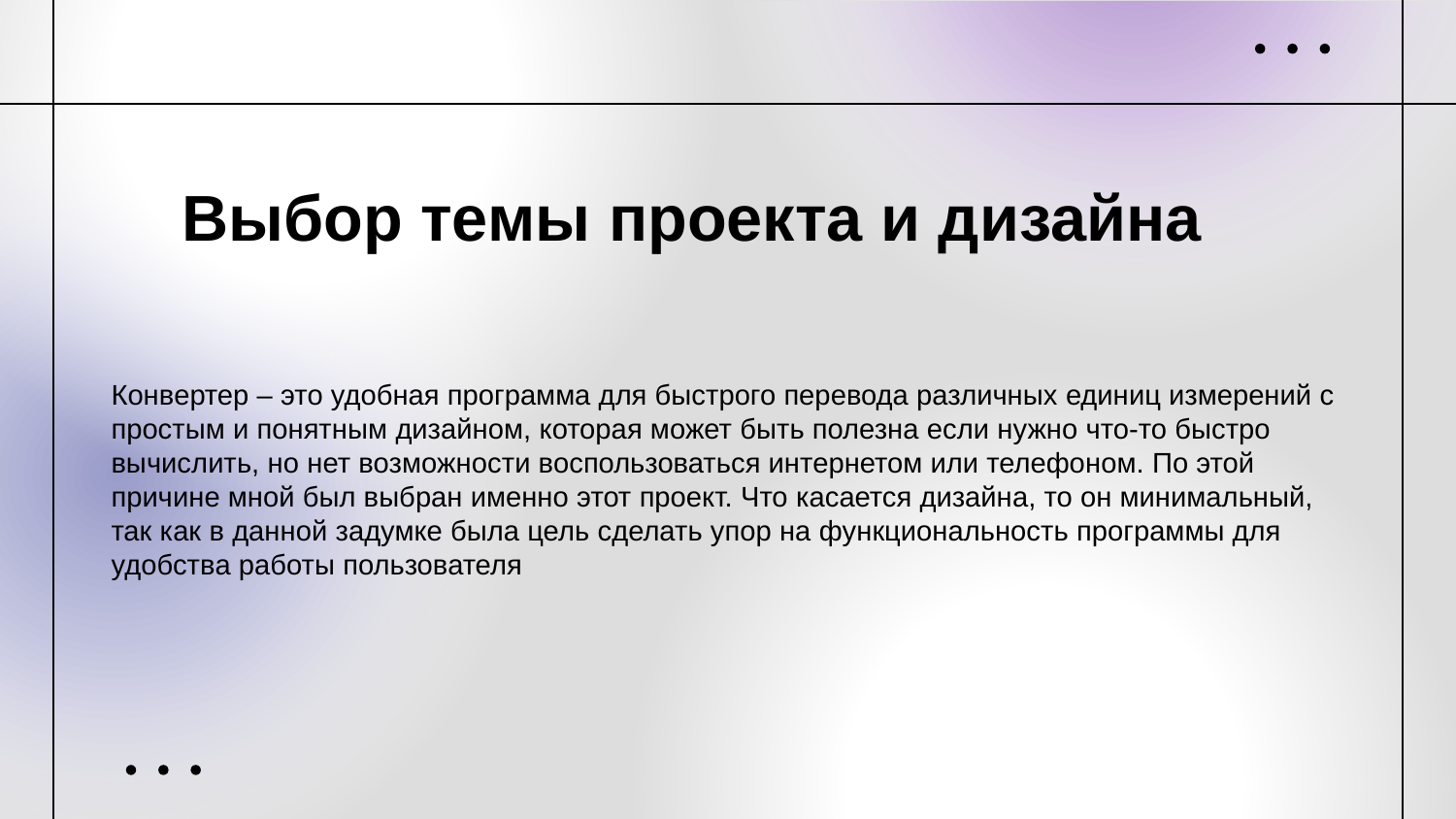

Выбор темы проекта и дизайна
Конвертер – это удобная программа для быстрого перевода различных единиц измерений с простым и понятным дизайном, которая может быть полезна если нужно что-то быстро вычислить, но нет возможности воспользоваться интернетом или телефоном. По этой причине мной был выбран именно этот проект. Что касается дизайна, то он минимальный, так как в данной задумке была цель сделать упор на функциональность программы для удобства работы пользователя